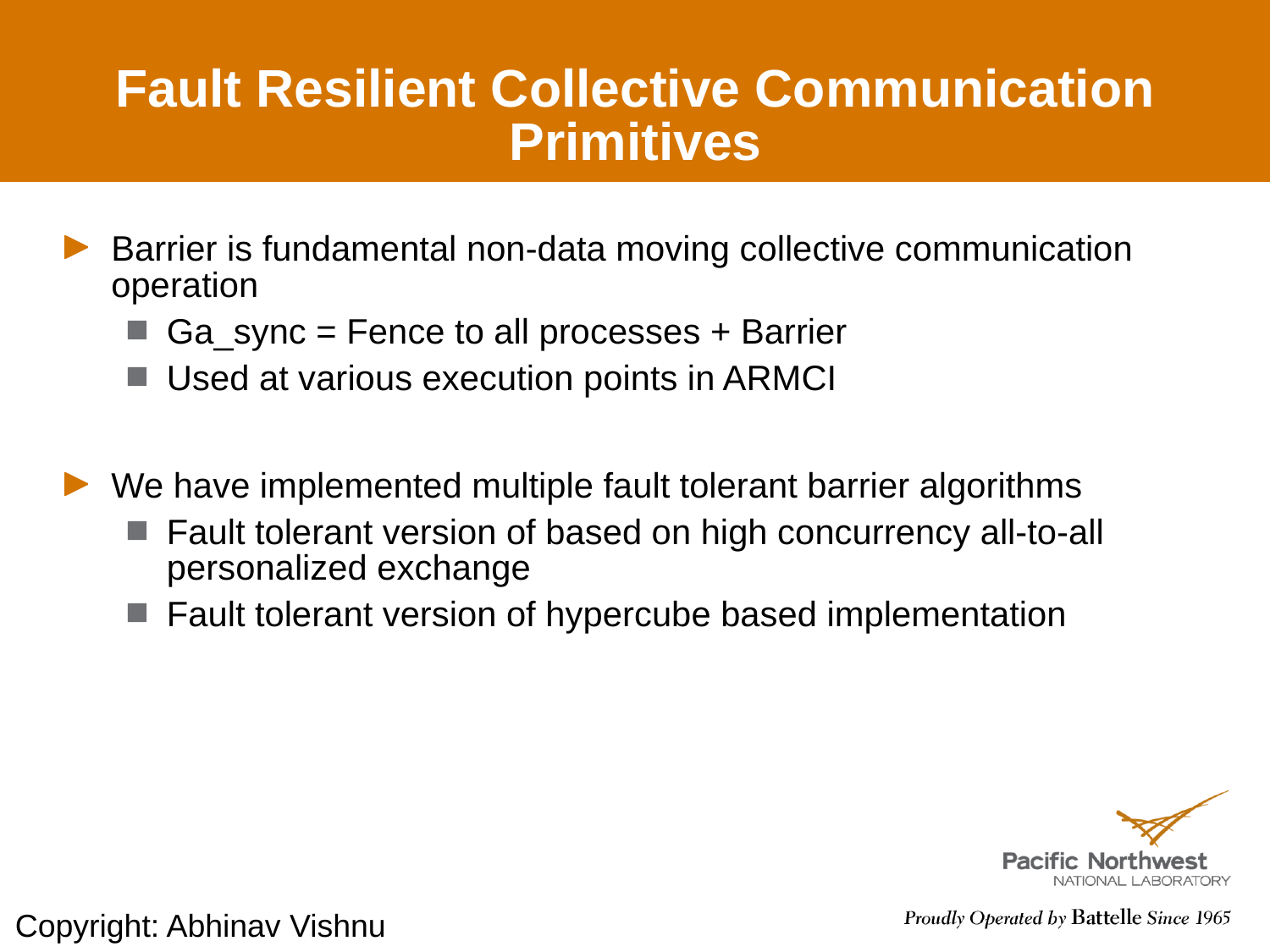

# Fault Resilient Collective Communication Primitives
Barrier is fundamental non-data moving collective communication operation
Ga_sync = Fence to all processes + Barrier
Used at various execution points in ARMCI

We have implemented multiple fault tolerant barrier algorithms
Fault tolerant version of based on high concurrency all-to-all personalized exchange
Fault tolerant version of hypercube based implementation